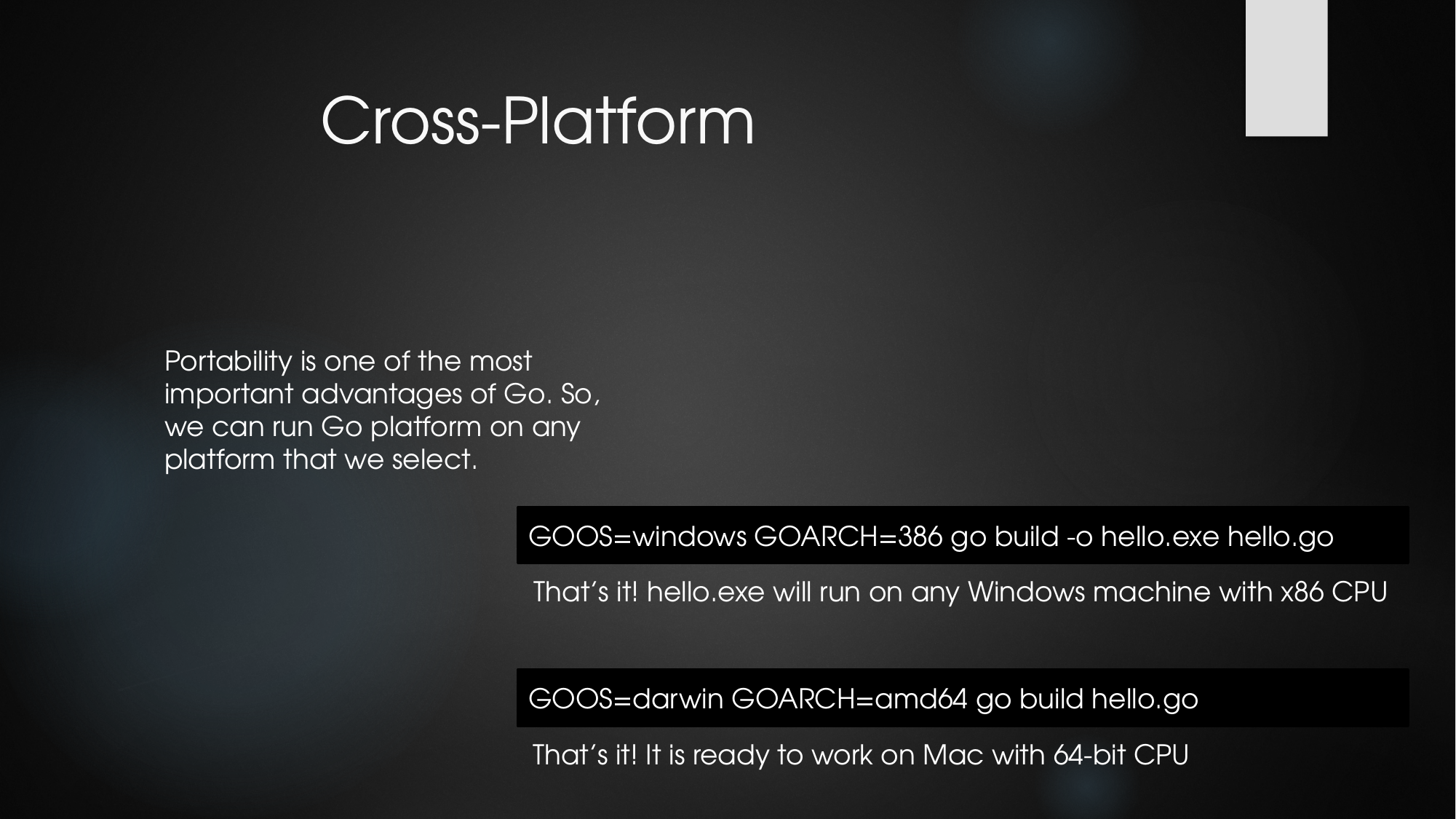

# Cross-Platform
Portability is one of the most important advantages of Go. So, we can run Go platform on any platform that we select.
GOOS=windows GOARCH=386 go build -o hello.exe hello.go
That’s it! hello.exe will run on any Windows machine with x86 CPU
GOOS=darwin GOARCH=amd64 go build hello.go
That’s it! It is ready to work on Mac with 64-bit CPU